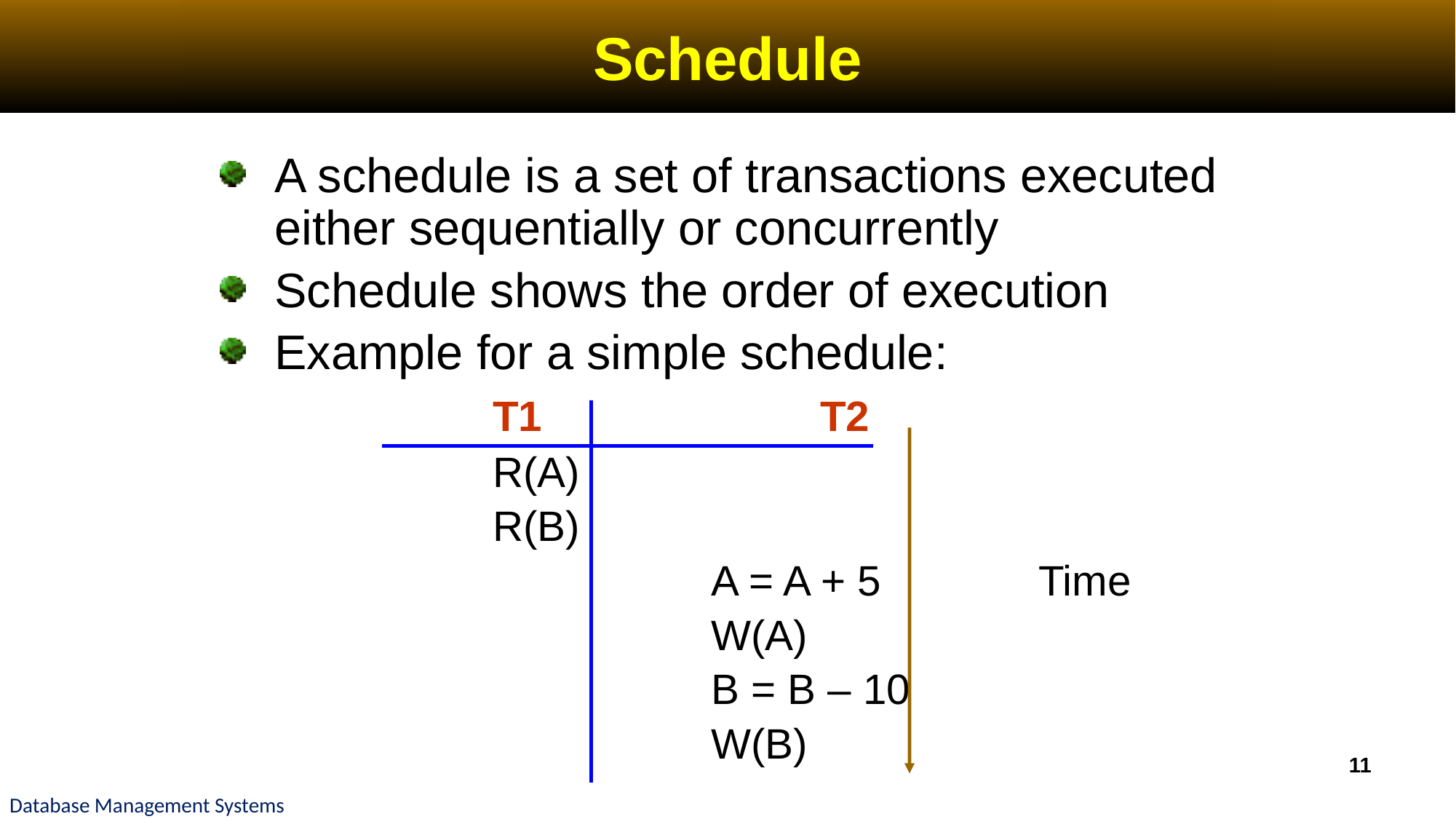

# Schedule
A schedule is a set of transactions executed either sequentially or concurrently
Schedule shows the order of execution
Example for a simple schedule:
 			T1			T2
			R(A)
			R(B)
					A = A + 5		Time
					W(A)
					B = B – 10
					W(B)

11